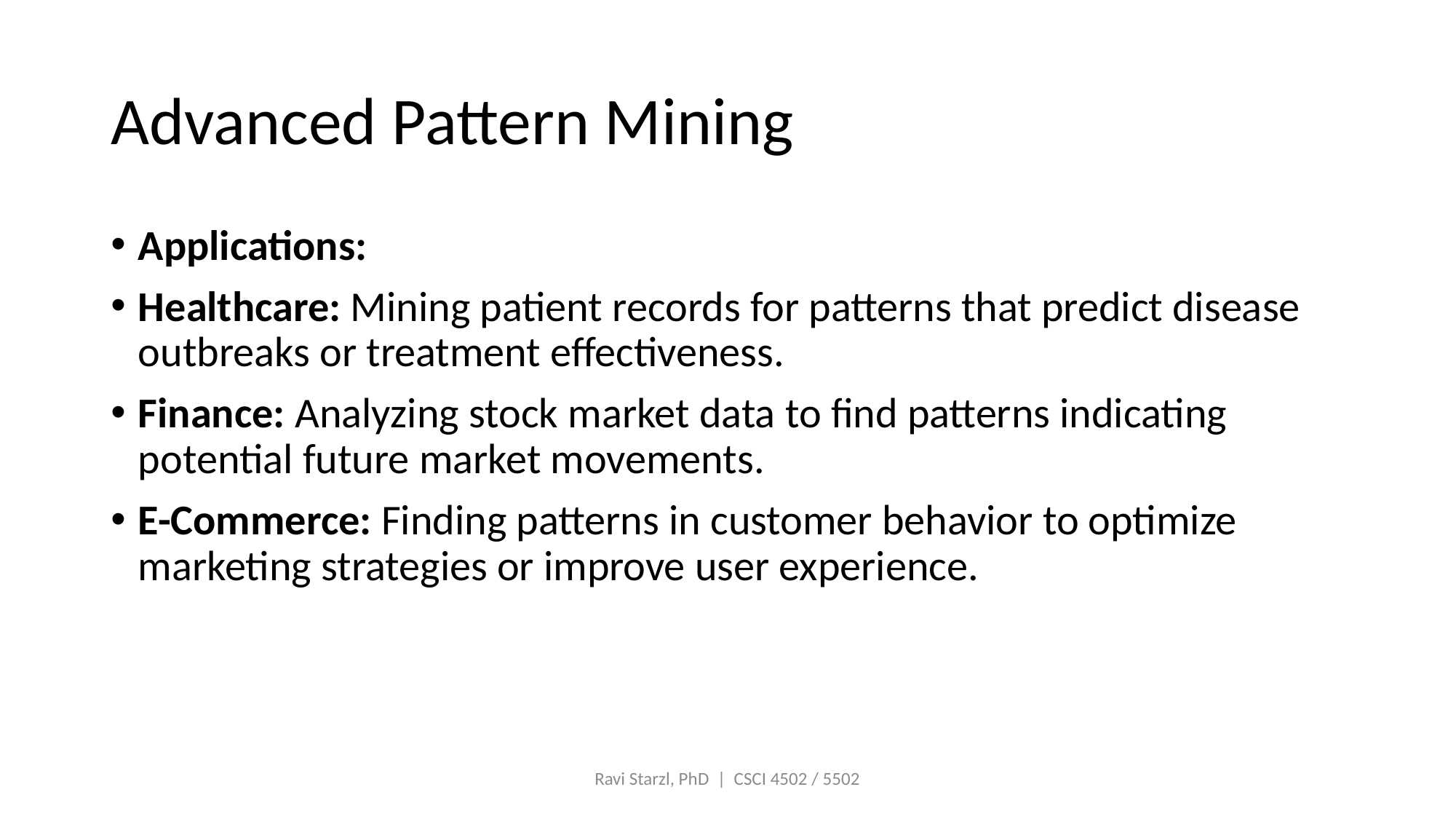

# Advanced Pattern Mining
Applications:
Healthcare: Mining patient records for patterns that predict disease outbreaks or treatment effectiveness.
Finance: Analyzing stock market data to find patterns indicating potential future market movements.
E-Commerce: Finding patterns in customer behavior to optimize marketing strategies or improve user experience.

Ravi Starzl, PhD  |  CSCI 4502 / 5502